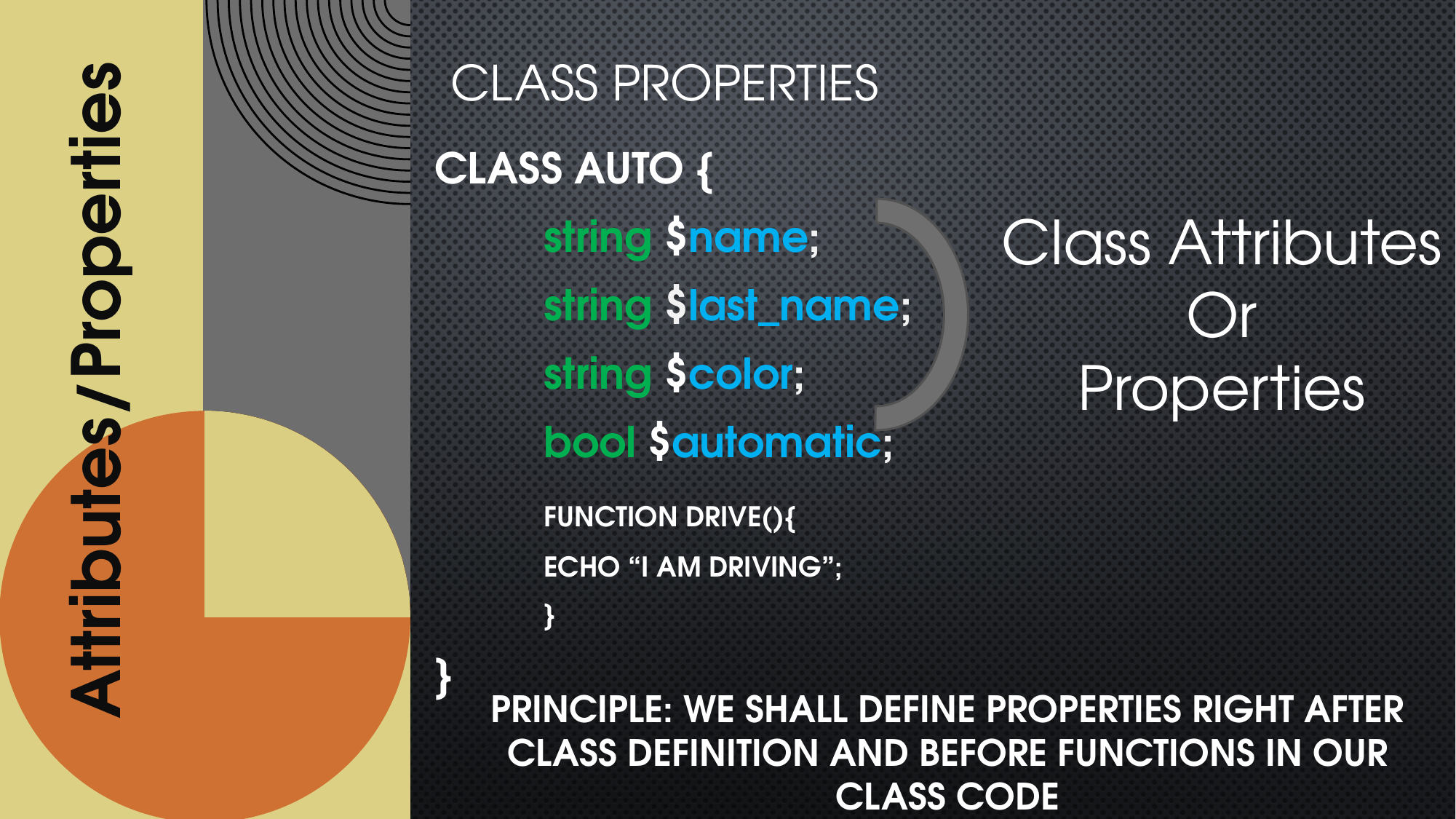

# Class properties
class Auto {
	string $name;
	string $last_name;
	string $color;
	bool $automatic;
	function drive(){
	echo “I am driving”;
	}
}
Class Attributes
Or
Properties

Attributes/Properties
Principle: We shall define properties right after class definition and before functions in our class code